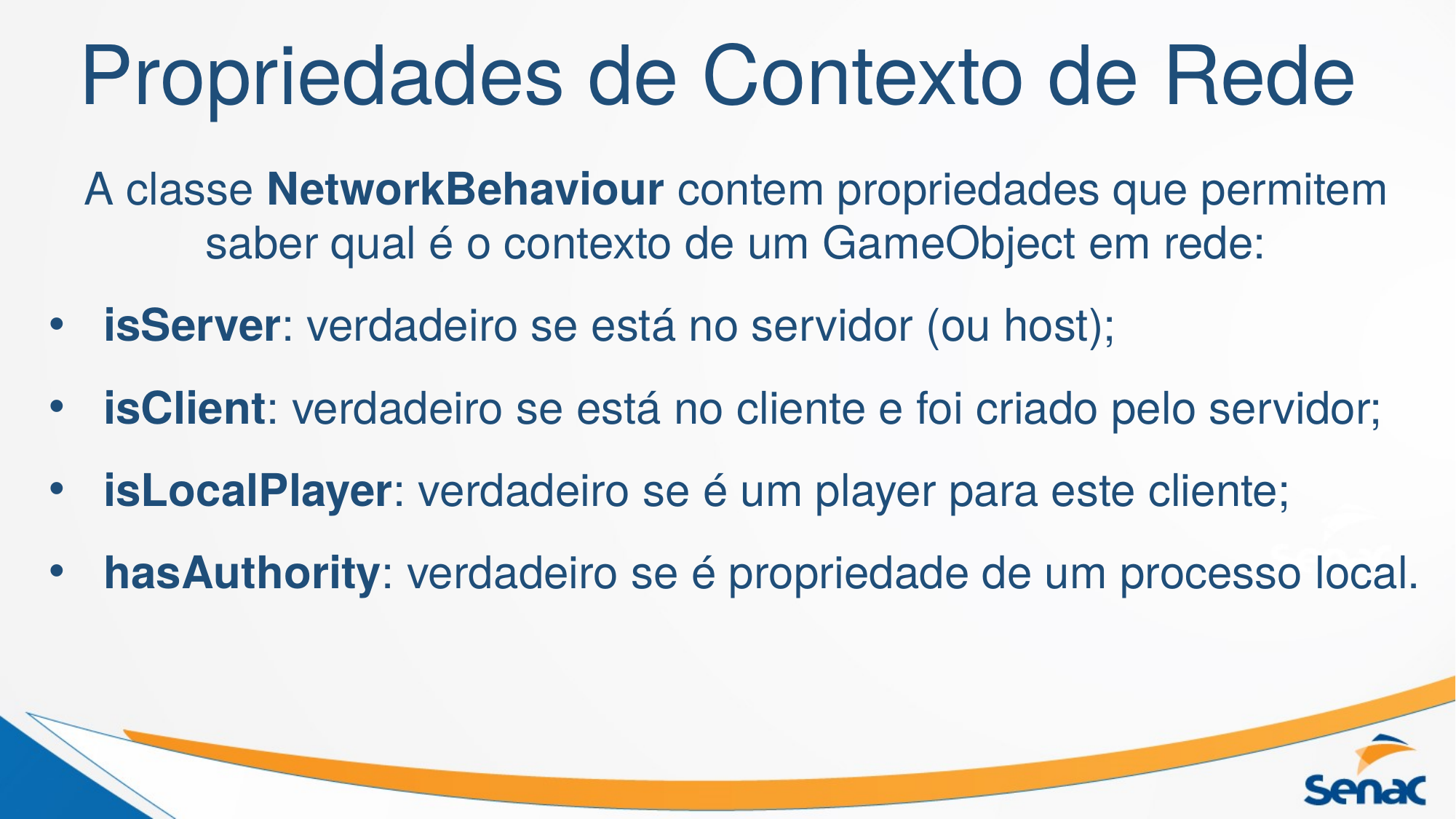

# Propriedades de Contexto de Rede
A classe NetworkBehaviour contem propriedades que permitem saber qual é o contexto de um GameObject em rede:
isServer: verdadeiro se está no servidor (ou host);
isClient: verdadeiro se está no cliente e foi criado pelo servidor;
isLocalPlayer: verdadeiro se é um player para este cliente;
hasAuthority: verdadeiro se é propriedade de um processo local.